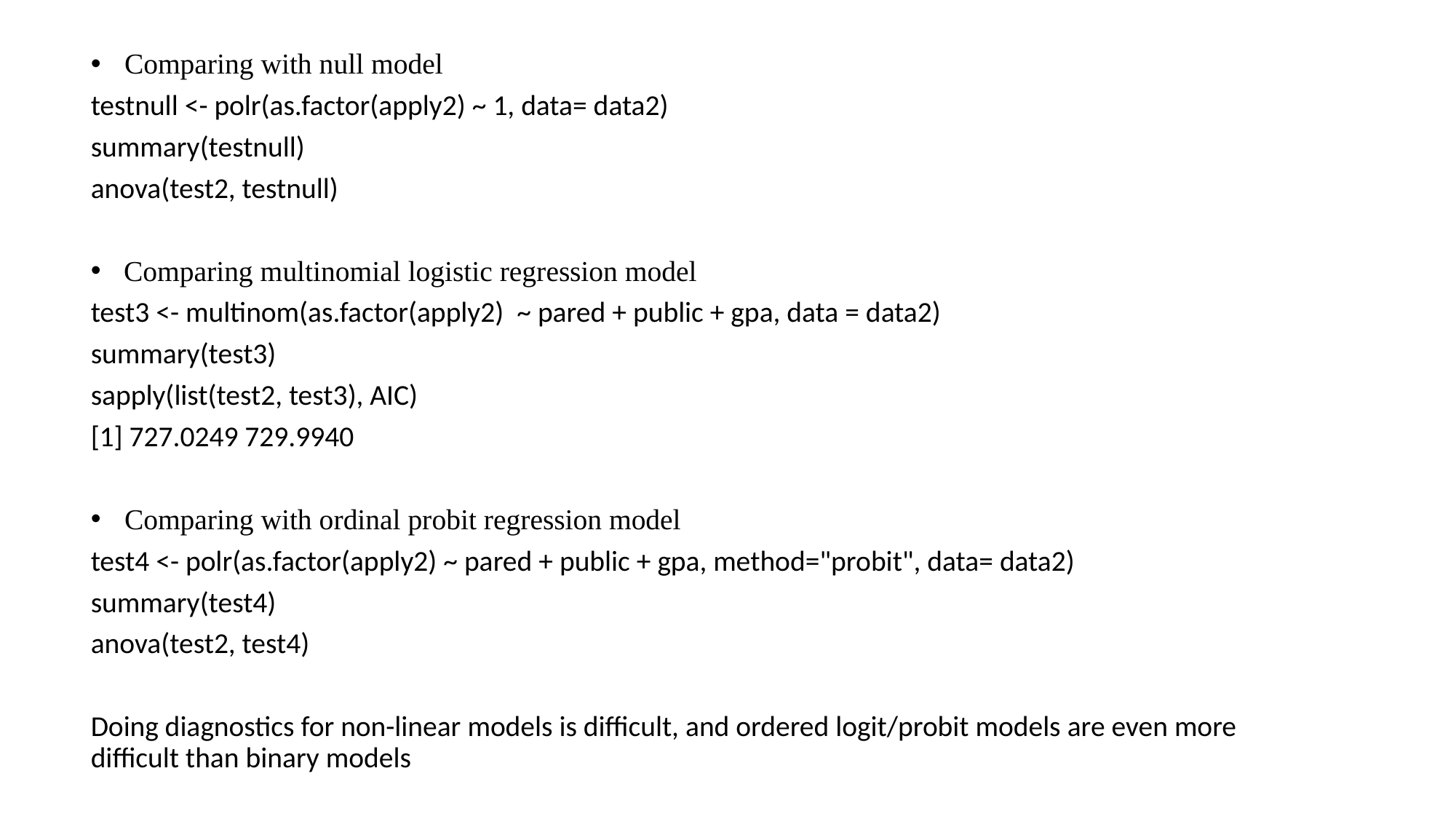

Comparing with null model
testnull <- polr(as.factor(apply2) ~ 1, data= data2)
summary(testnull)
anova(test2, testnull)

 Comparing multinomial logistic regression model
test3 <- multinom(as.factor(apply2)  ~ pared + public + gpa, data = data2)
summary(test3)
sapply(list(test2, test3), AIC)
[1] 727.0249 729.9940

 Comparing with ordinal probit regression model
test4 <- polr(as.factor(apply2) ~ pared + public + gpa, method="probit", data= data2)
summary(test4)
anova(test2, test4)

Doing diagnostics for non-linear models is difficult, and ordered logit/probit models are even more difficult than binary models